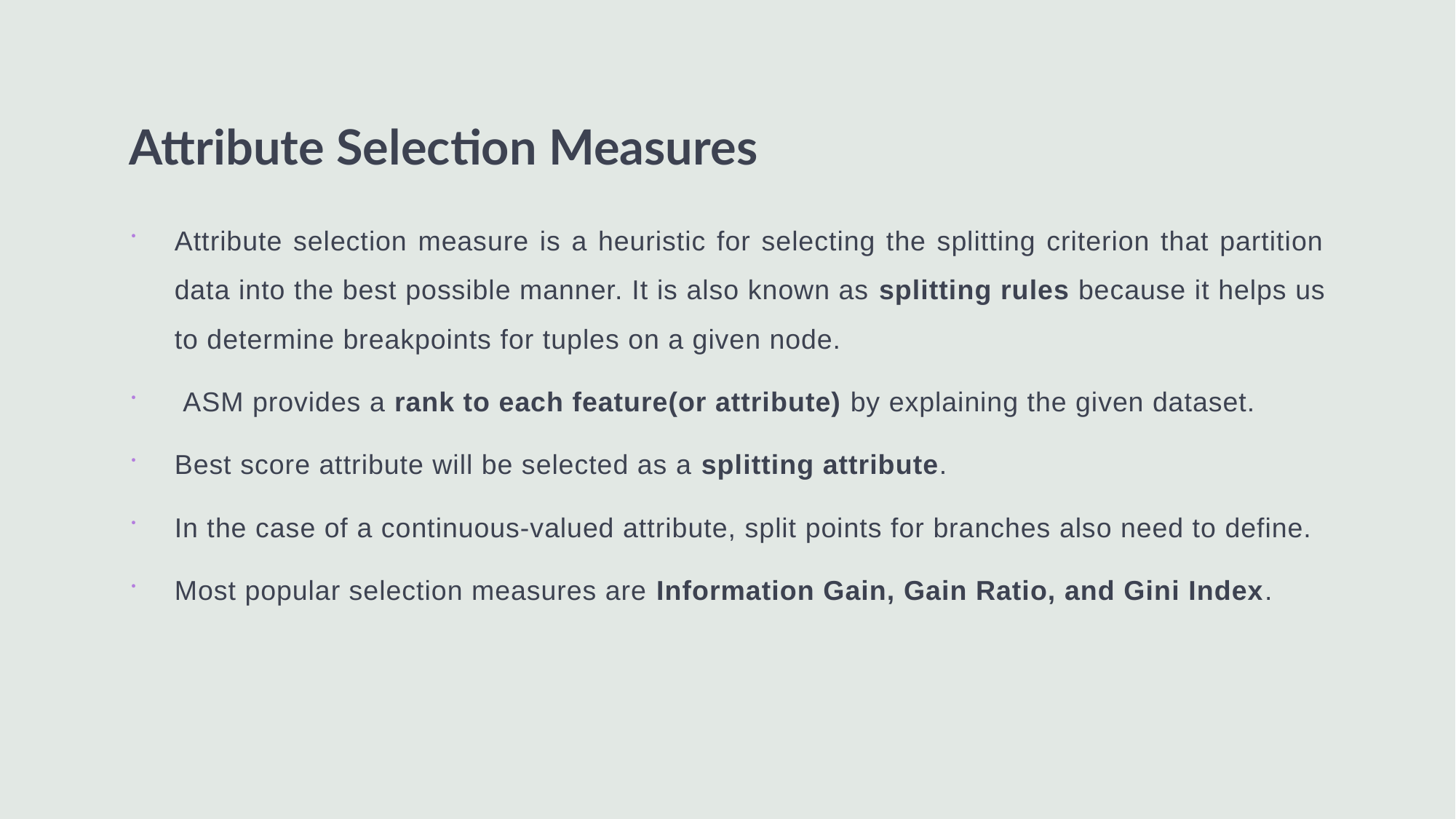

# Attribute Selection Measures
Attribute selection measure is a heuristic for selecting the splitting criterion that partition data into the best possible manner. It is also known as splitting rules because it helps us to determine breakpoints for tuples on a given node.
 ASM provides a rank to each feature(or attribute) by explaining the given dataset.
Best score attribute will be selected as a splitting attribute.
In the case of a continuous-valued attribute, split points for branches also need to define.
Most popular selection measures are Information Gain, Gain Ratio, and Gini Index.